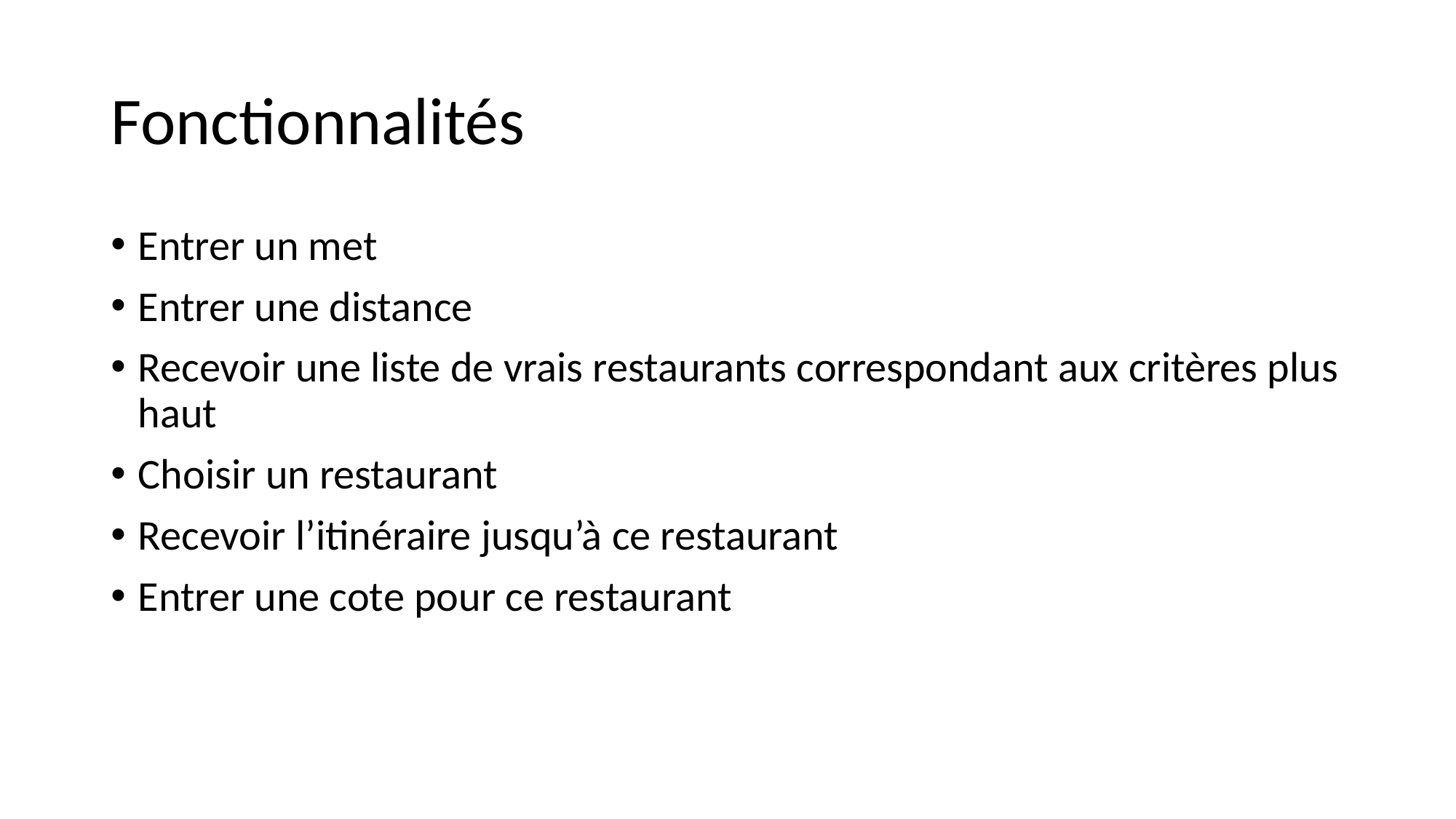

# Fonctionnalités
Entrer un met
Entrer une distance
Recevoir une liste de vrais restaurants correspondant aux critères plus haut
Choisir un restaurant
Recevoir l’itinéraire jusqu’à ce restaurant
Entrer une cote pour ce restaurant